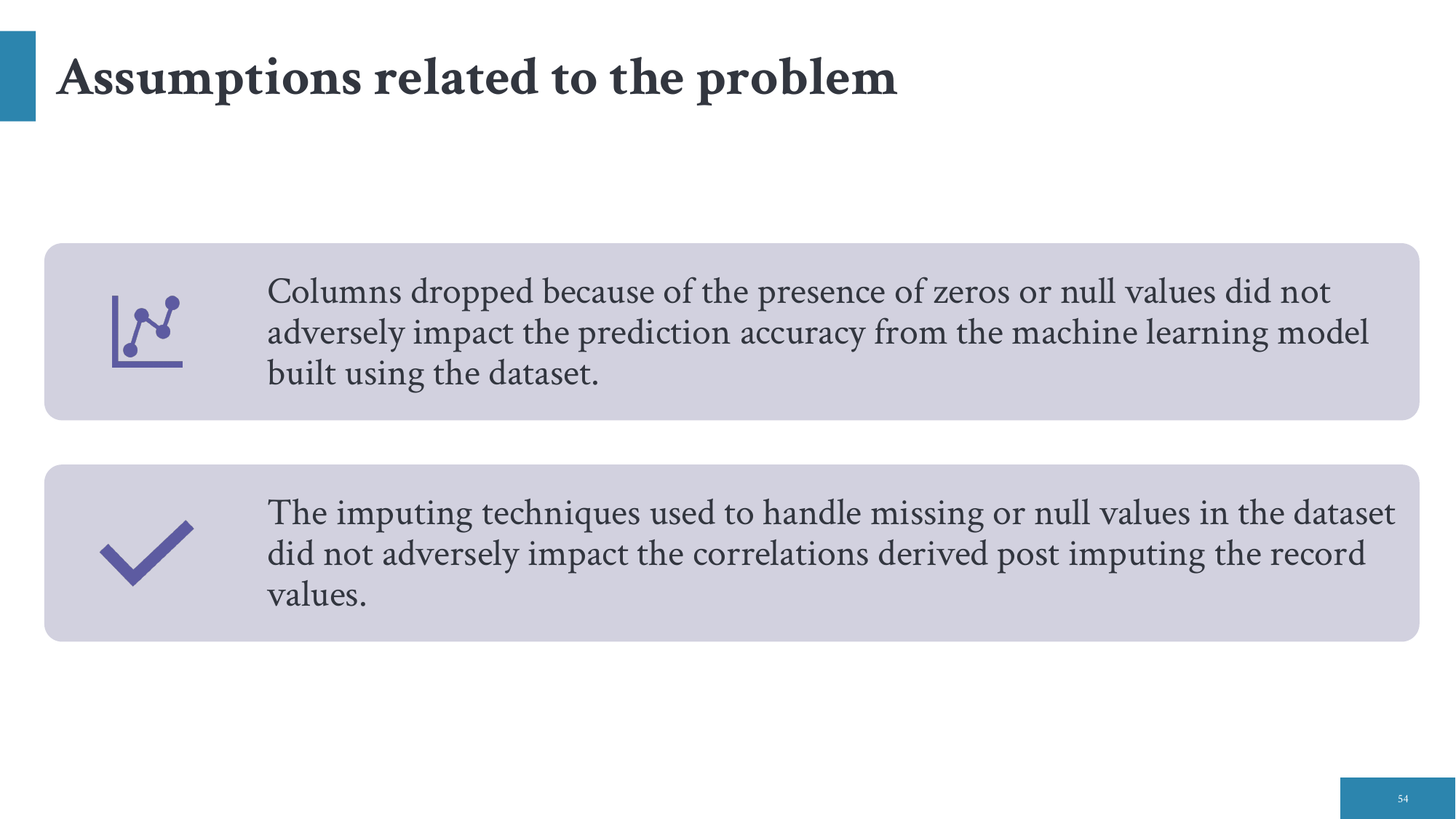

# Assumptions related to the problem
Columns dropped because of the presence of zeros or null values did not adversely impact the prediction accuracy from the machine learning model built using the dataset.
The imputing techniques used to handle missing or null values in the dataset did not adversely impact the correlations derived post imputing the record values.
54